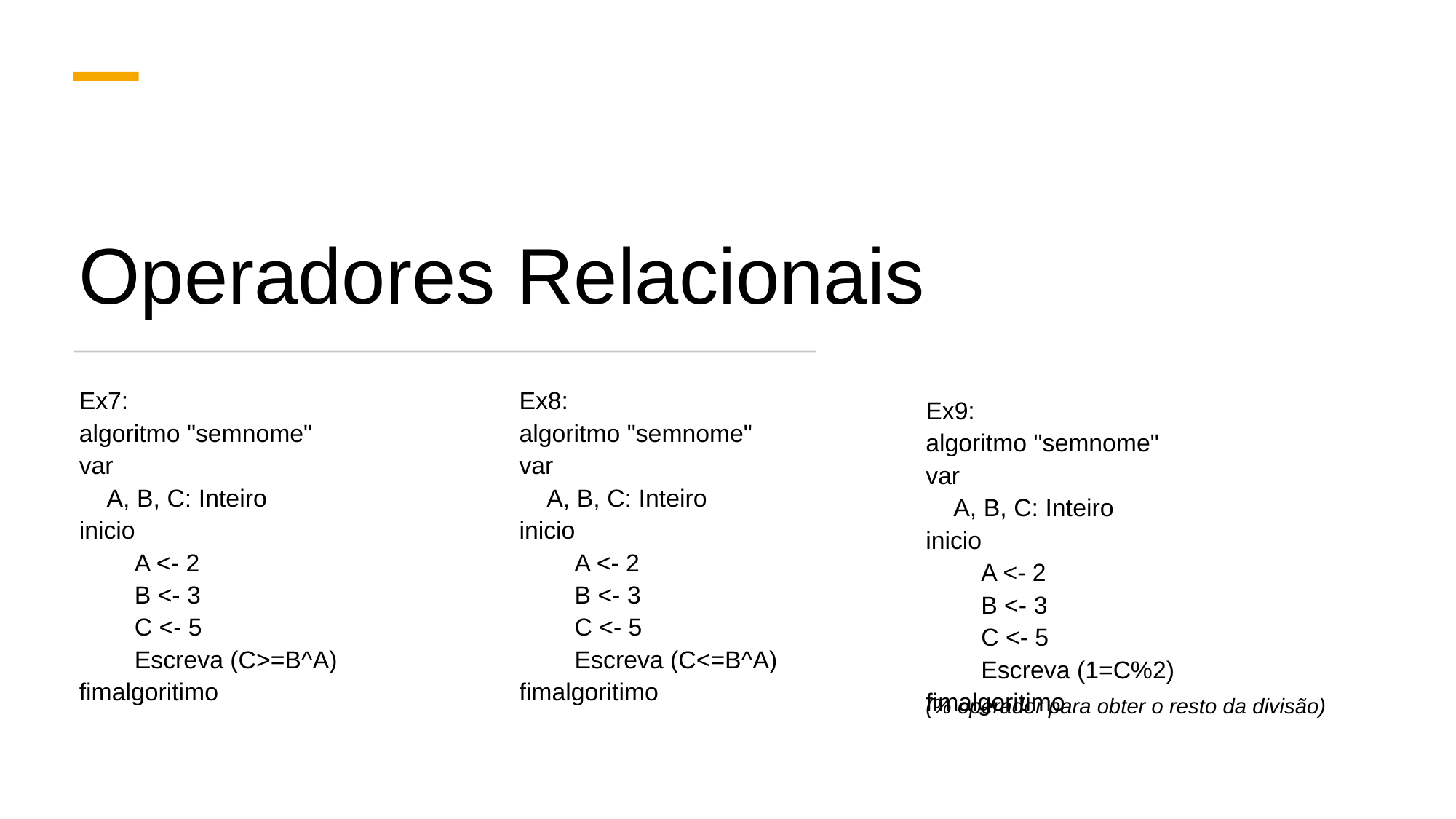

# Operadores Relacionais
Ex7:
algoritmo "semnome"
var
    A, B, C: Inteiro
inicio
        A <- 2
        B <- 3
        C <- 5
        Escreva (C>=B^A)
fimalgoritimo
Ex8:
algoritmo "semnome"
var
    A, B, C: Inteiro
inicio
        A <- 2
        B <- 3
        C <- 5
        Escreva (C<=B^A)
fimalgoritimo
Ex9:
algoritmo "semnome"
var
    A, B, C: Inteiro
inicio
        A <- 2
        B <- 3
        C <- 5
        Escreva (1=C%2)
fimalgoritimo
(% operador para obter o resto da divisão)